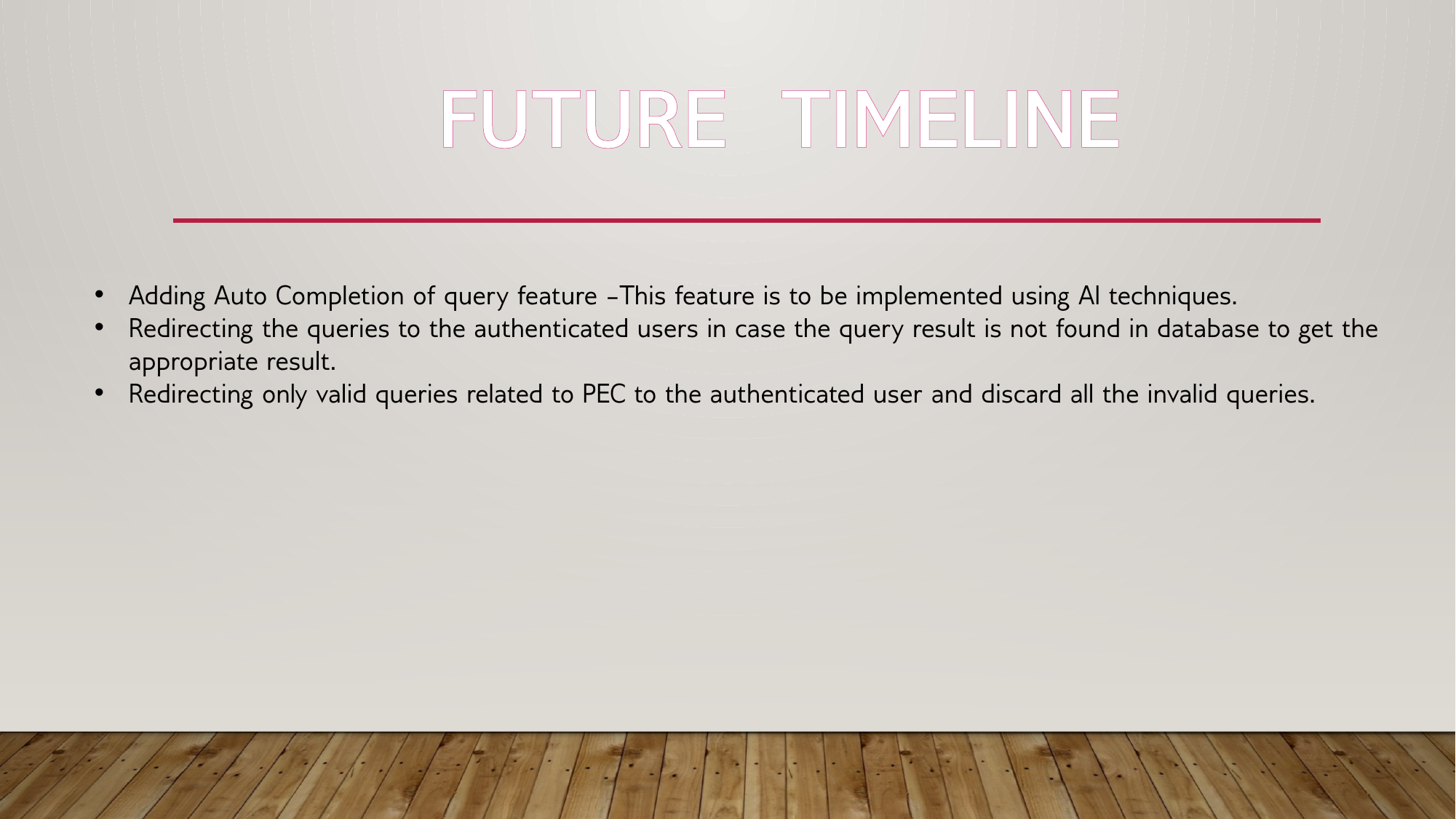

FUTURE  TIMELINE
Adding Auto Completion of query feature –This feature is to be implemented using AI techniques.
Redirecting the queries to the authenticated users in case the query result is not found in database to get the appropriate result.
Redirecting only valid queries related to PEC to the authenticated user and discard all the invalid queries.